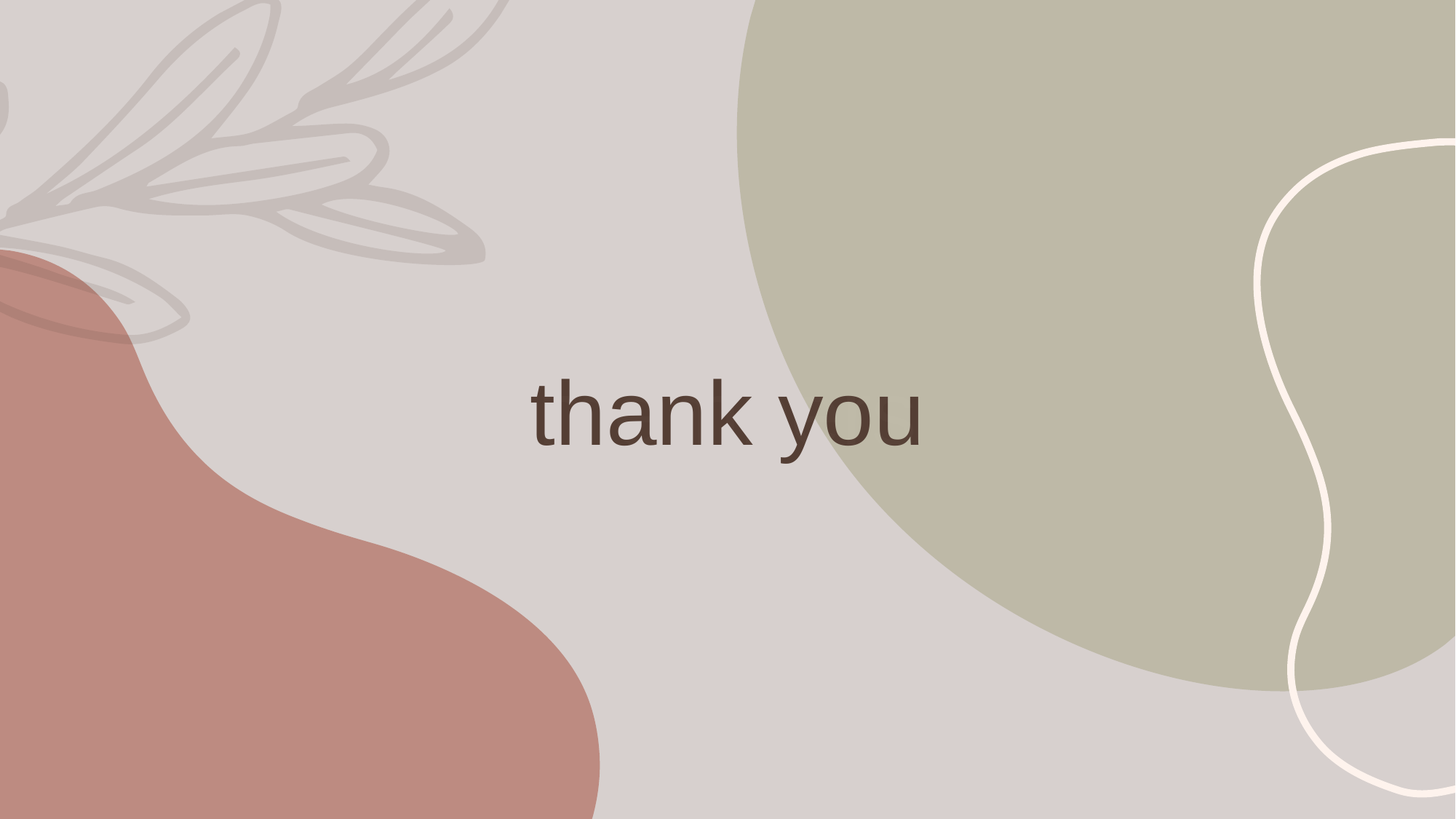

Ghozy Muhammad
Himia Azka Zafarani
thank you
members
Hafika Ahmad Ardiansyah
Hudzaifah Ibadurrahman
Hafiy Muhammad Putra A.
Kholid Jundi Al Qossam
Hammam Al Qoyyim M.
Maliki Qalbun Salim
Harits Al Qoyyim M.
Muhammad Milhan A.